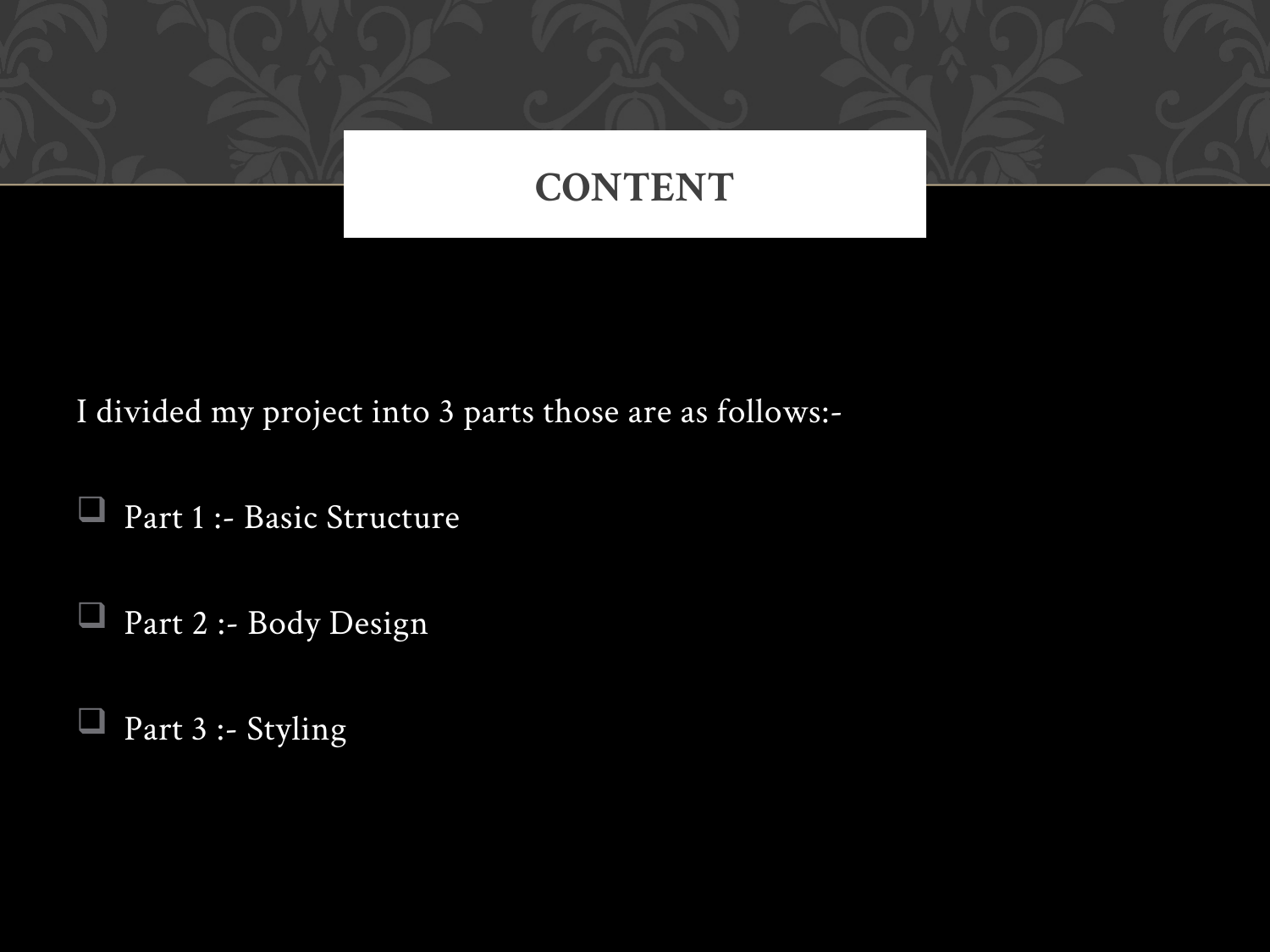

# CONTENT
I divided my project into 3 parts those are as follows:-

Part 1 :- Basic Structure

Part 2 :- Body Design

Part 3 :- Styling